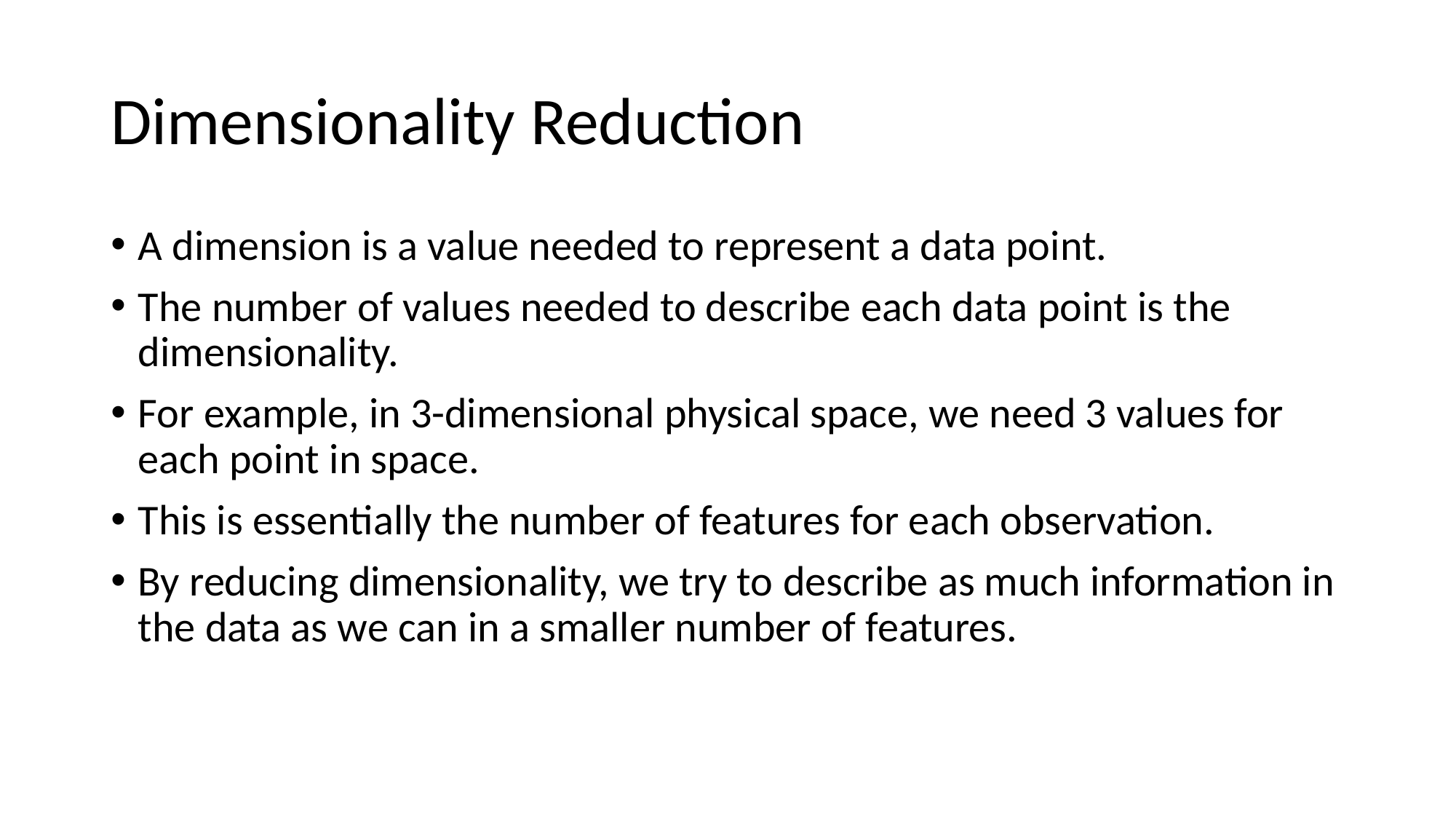

# Dimensionality Reduction
A dimension is a value needed to represent a data point.
The number of values needed to describe each data point is the dimensionality.
For example, in 3-dimensional physical space, we need 3 values for each point in space.
This is essentially the number of features for each observation.
By reducing dimensionality, we try to describe as much information in the data as we can in a smaller number of features.